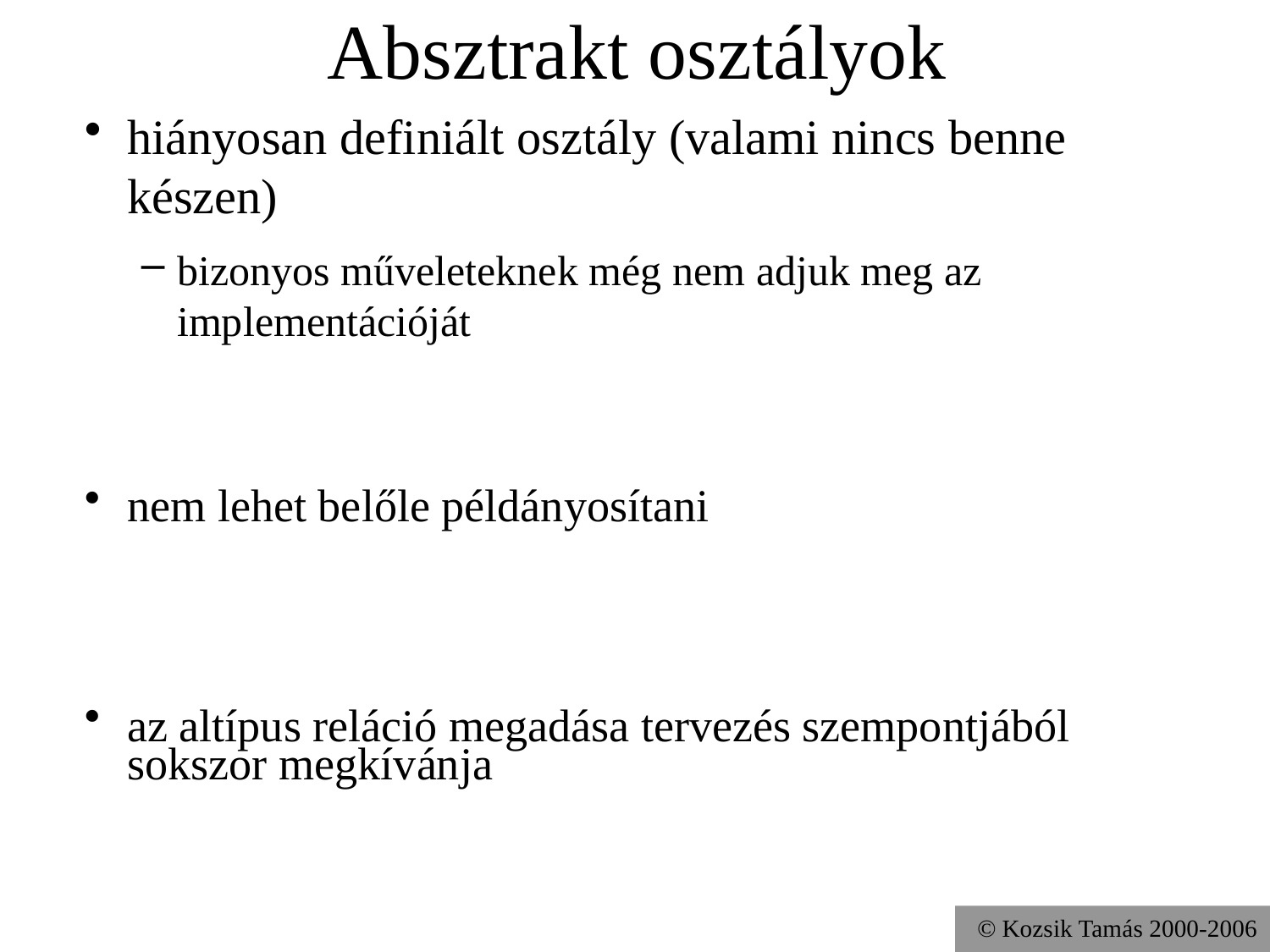

# Absztrakt osztályok
hiányosan definiált osztály (valami nincs benne készen)
bizonyos műveleteknek még nem adjuk meg az implementációját

nem lehet belőle példányosítani

az altípus reláció megadása tervezés szempontjából sokszor megkívánja
© Kozsik Tamás 2000-2006